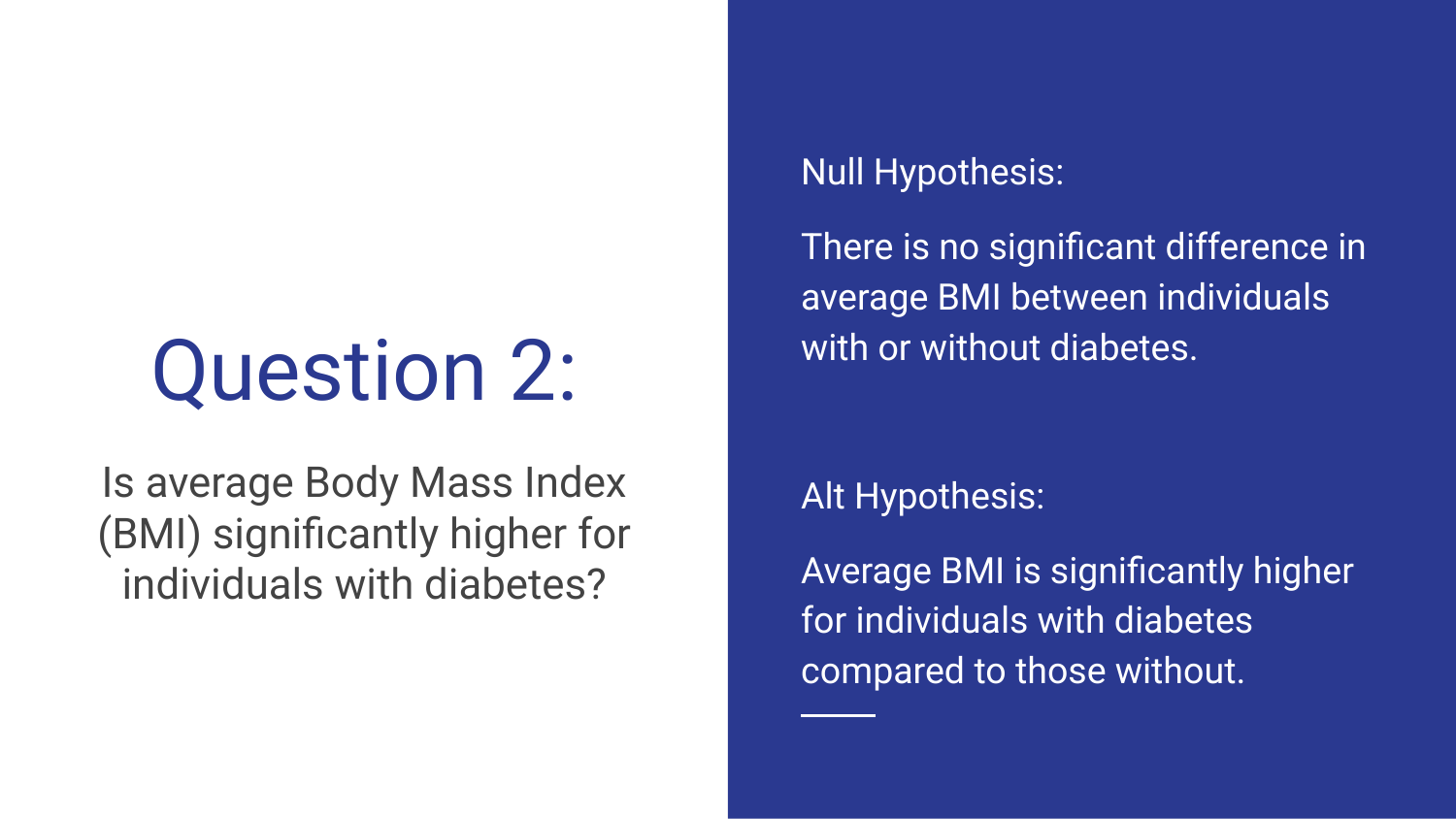

Null Hypothesis:
There is no significant difference in average BMI between individuals with or without diabetes.

Alt Hypothesis:
Average BMI is significantly higher for individuals with diabetes compared to those without.
# Question 2:
Is average Body Mass Index (BMI) significantly higher for individuals with diabetes?